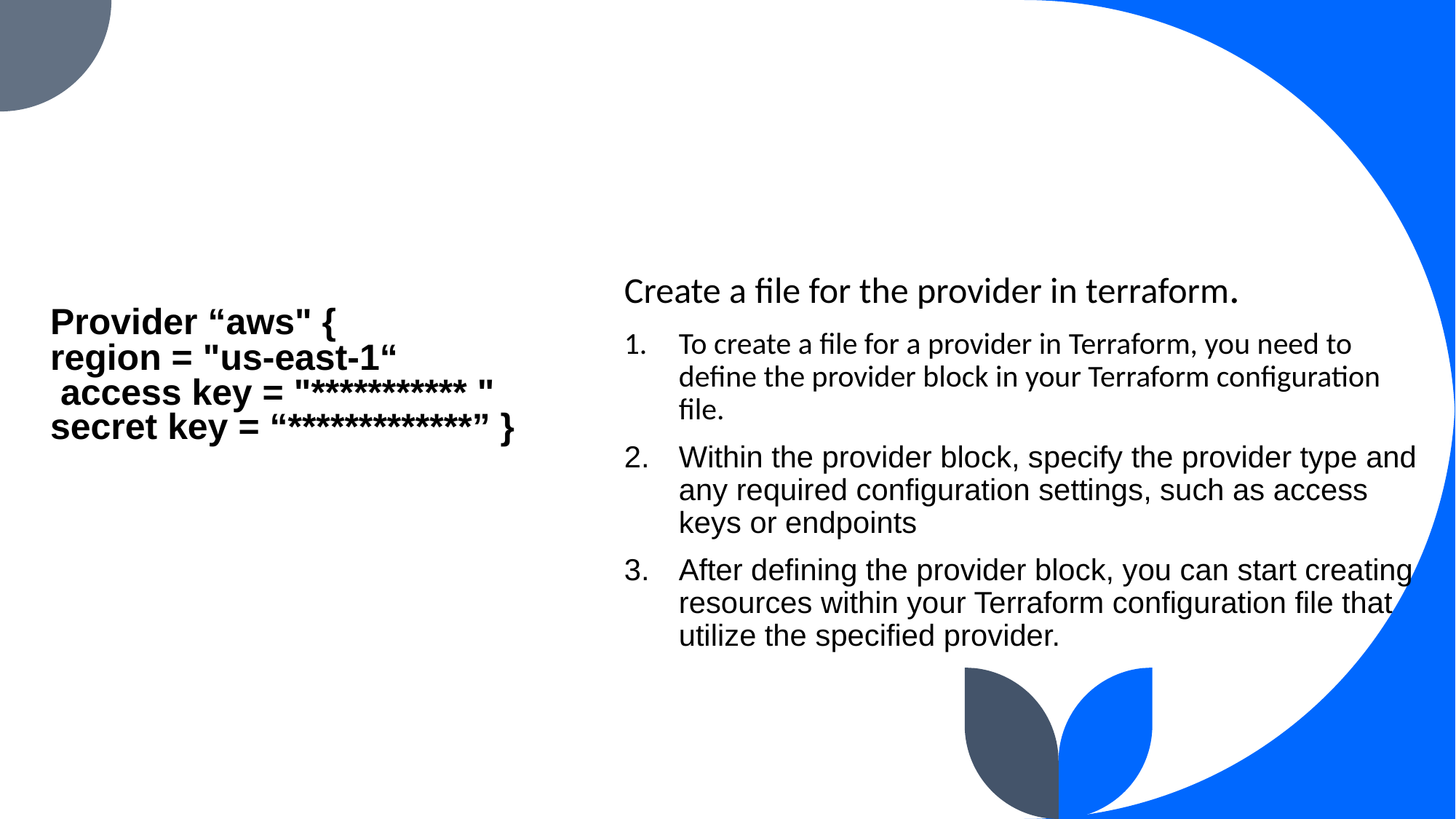

# Provider “aws" { region = "us-east-1“ access key = "*********** " secret key = “*************” }
Create a file for the provider in terraform.
To create a file for a provider in Terraform, you need to define the provider block in your Terraform configuration file.
Within the provider block, specify the provider type and any required configuration settings, such as access keys or endpoints
After defining the provider block, you can start creating resources within your Terraform configuration file that utilize the specified provider.